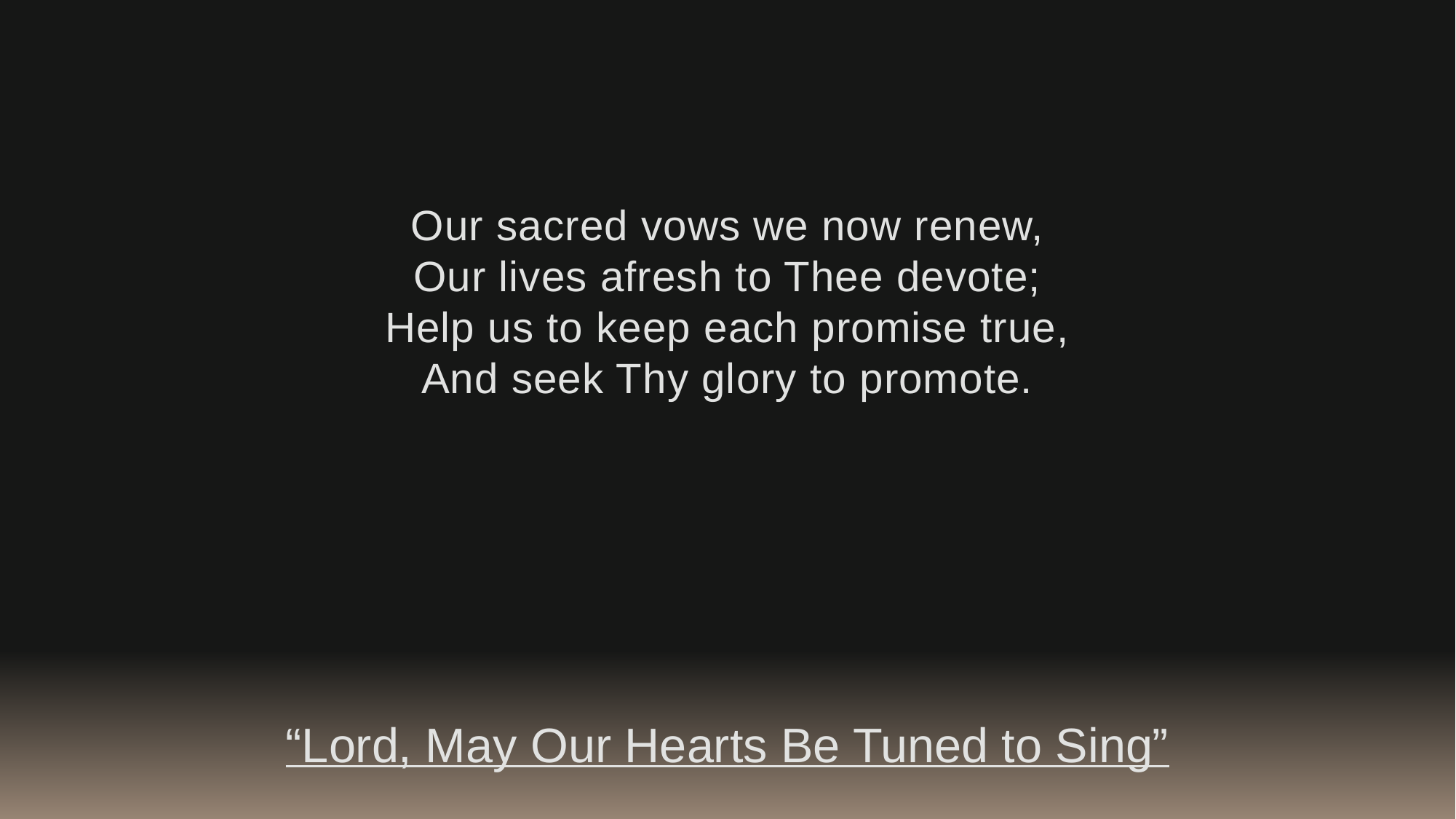

Our sacred vows we now renew,
Our lives afresh to Thee devote;
Help us to keep each promise true,
And seek Thy glory to promote.

“Lord, May Our Hearts Be Tuned to Sing”